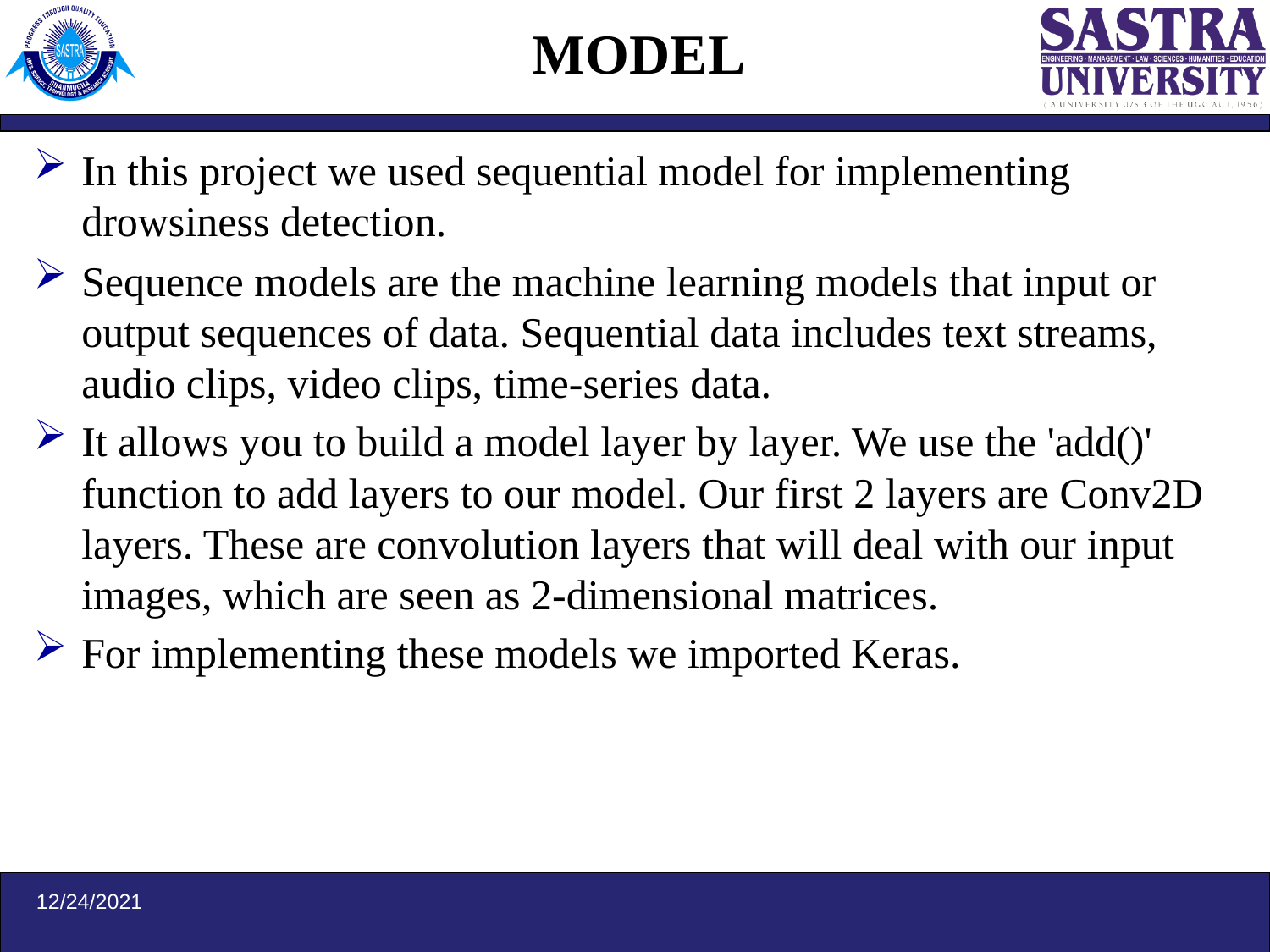

# MODEL
In this project we used sequential model for implementing drowsiness detection.
Sequence models are the machine learning models that input or output sequences of data. Sequential data includes text streams, audio clips, video clips, time-series data.
It allows you to build a model layer by layer. We use the 'add()' function to add layers to our model. Our first 2 layers are Conv2D layers. These are convolution layers that will deal with our input images, which are seen as 2-dimensional matrices.
For implementing these models we imported Keras.
12/24/2021
6